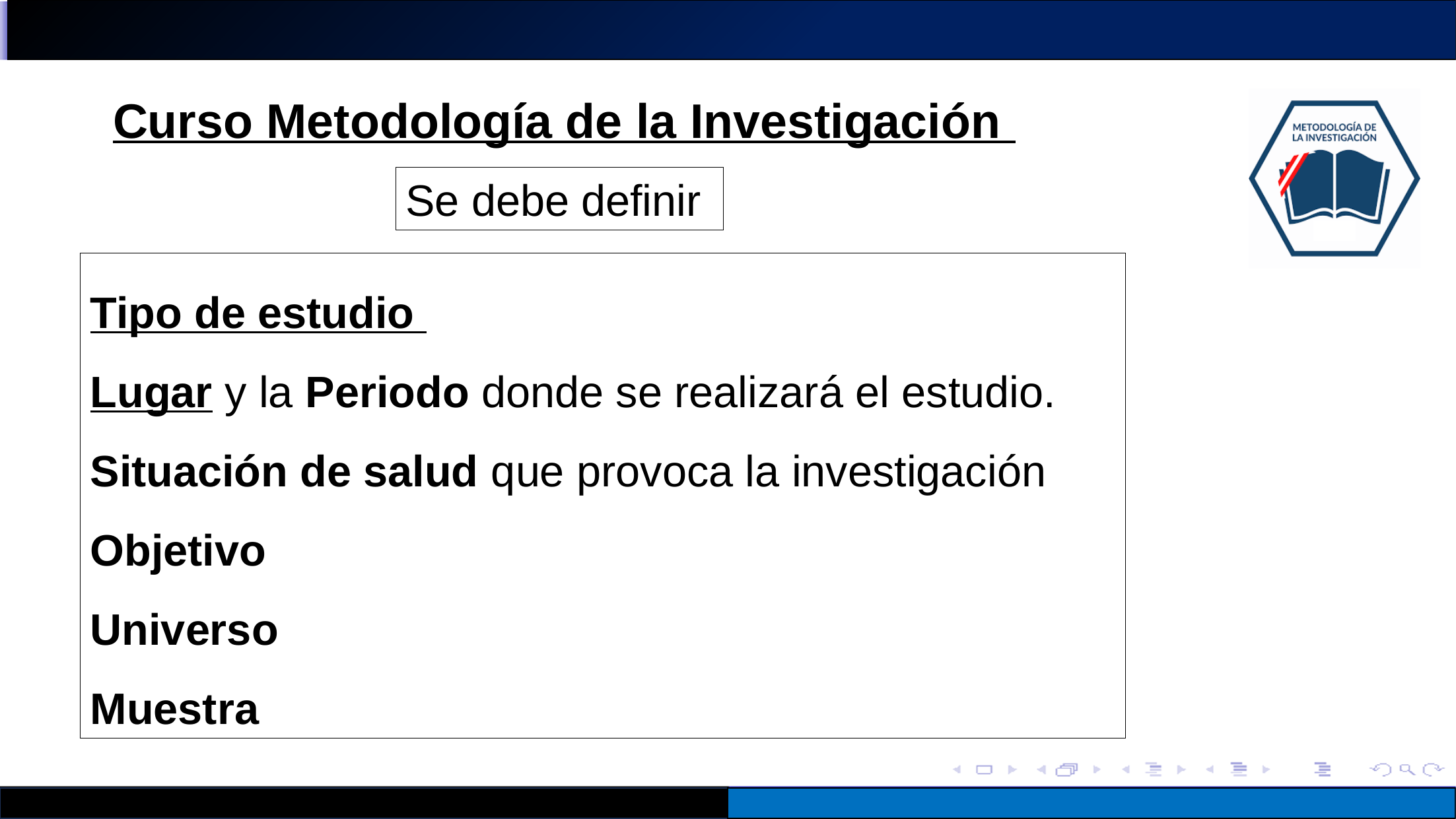

Se debe definir
Tipo de estudio
Lugar y la Periodo donde se realizará el estudio.
Situación de salud que provoca la investigación
Objetivo
Universo
Muestra